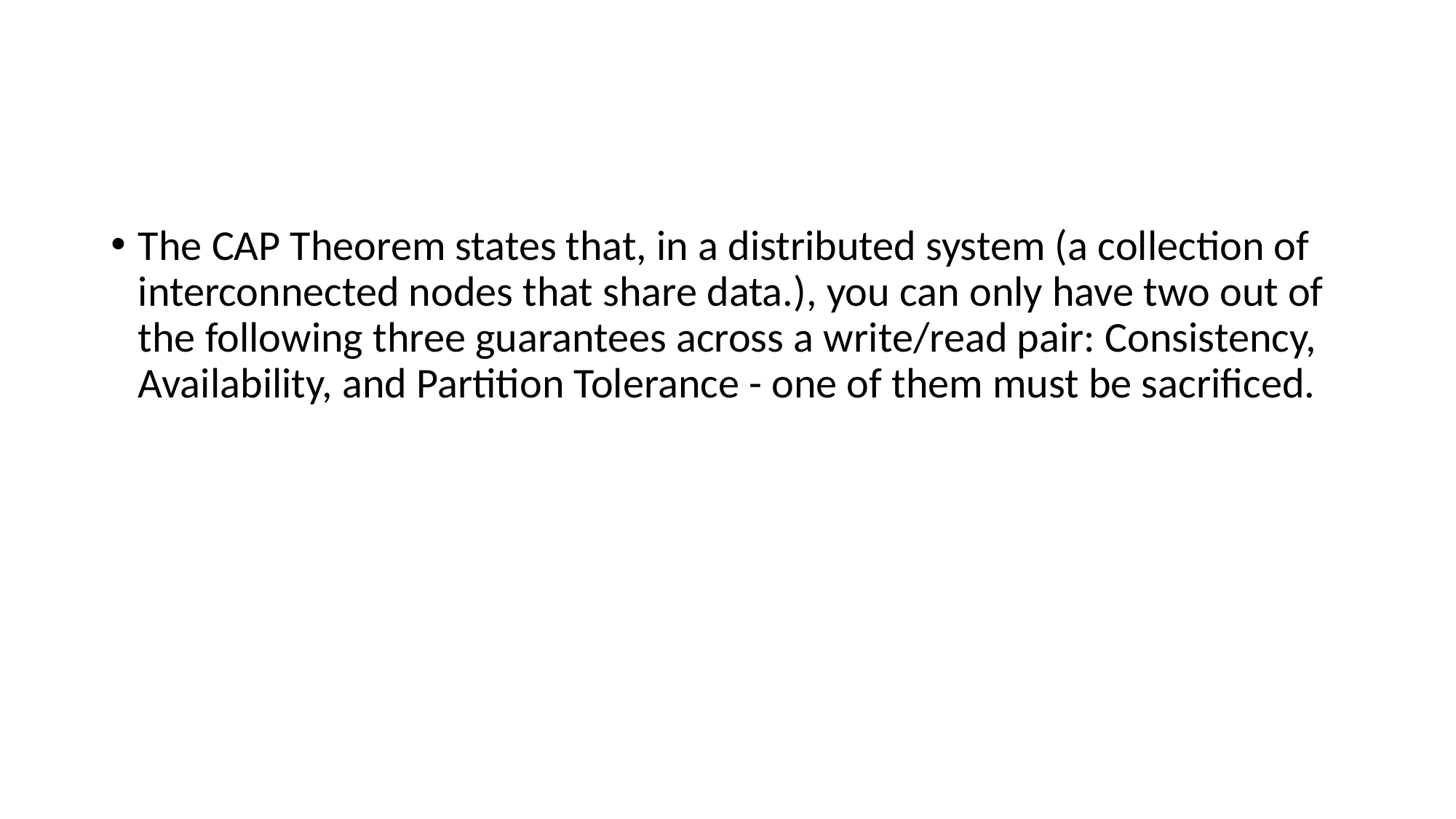

#
The CAP Theorem states that, in a distributed system (a collection of interconnected nodes that share data.), you can only have two out of the following three guarantees across a write/read pair: Consistency, Availability, and Partition Tolerance - one of them must be sacrificed.